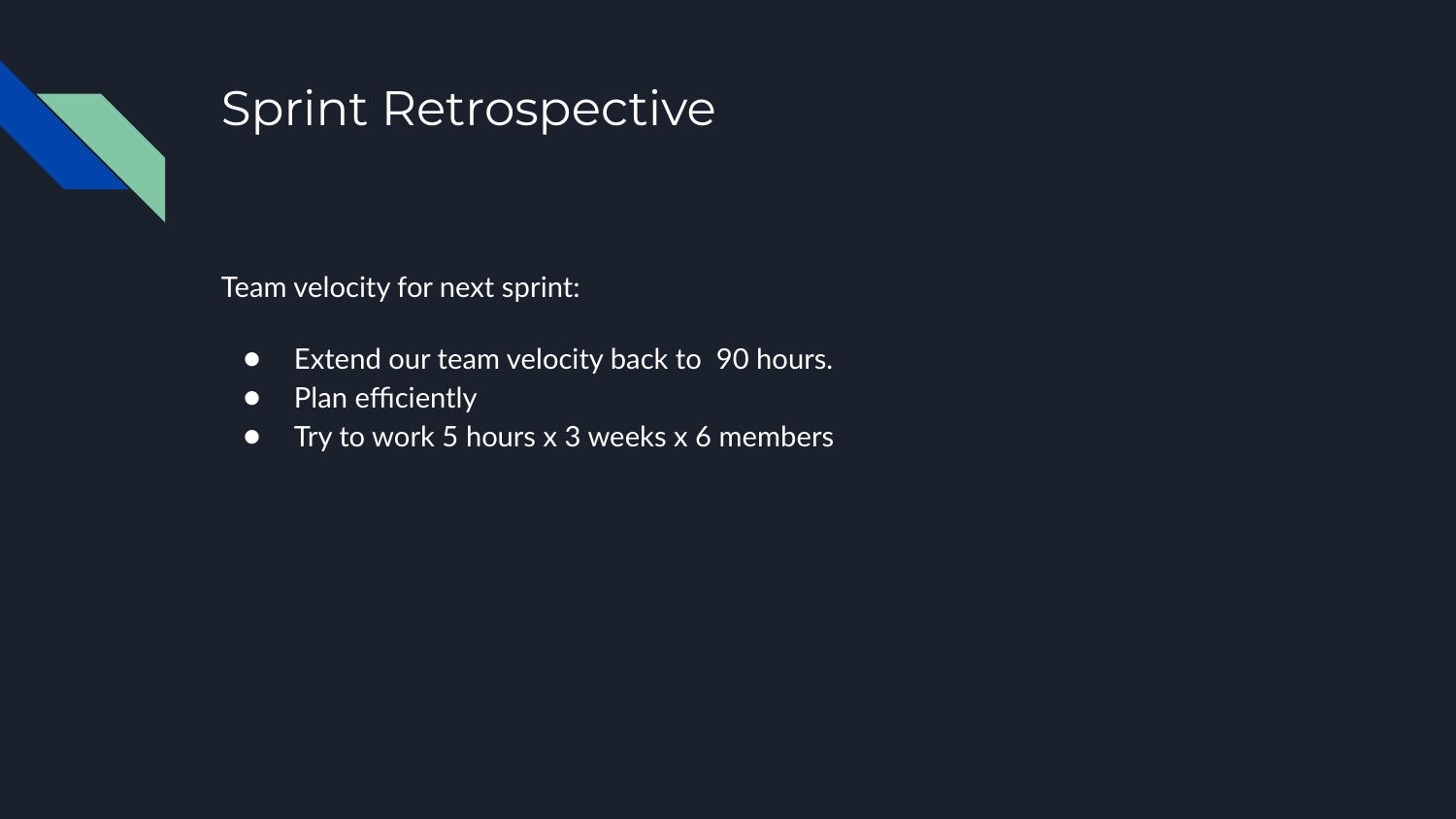

# Sprint Retrospective
Team velocity for next sprint:
Extend our team velocity back to  90 hours.
Plan efficiently
Try to work 5 hours x 3 weeks x 6 members